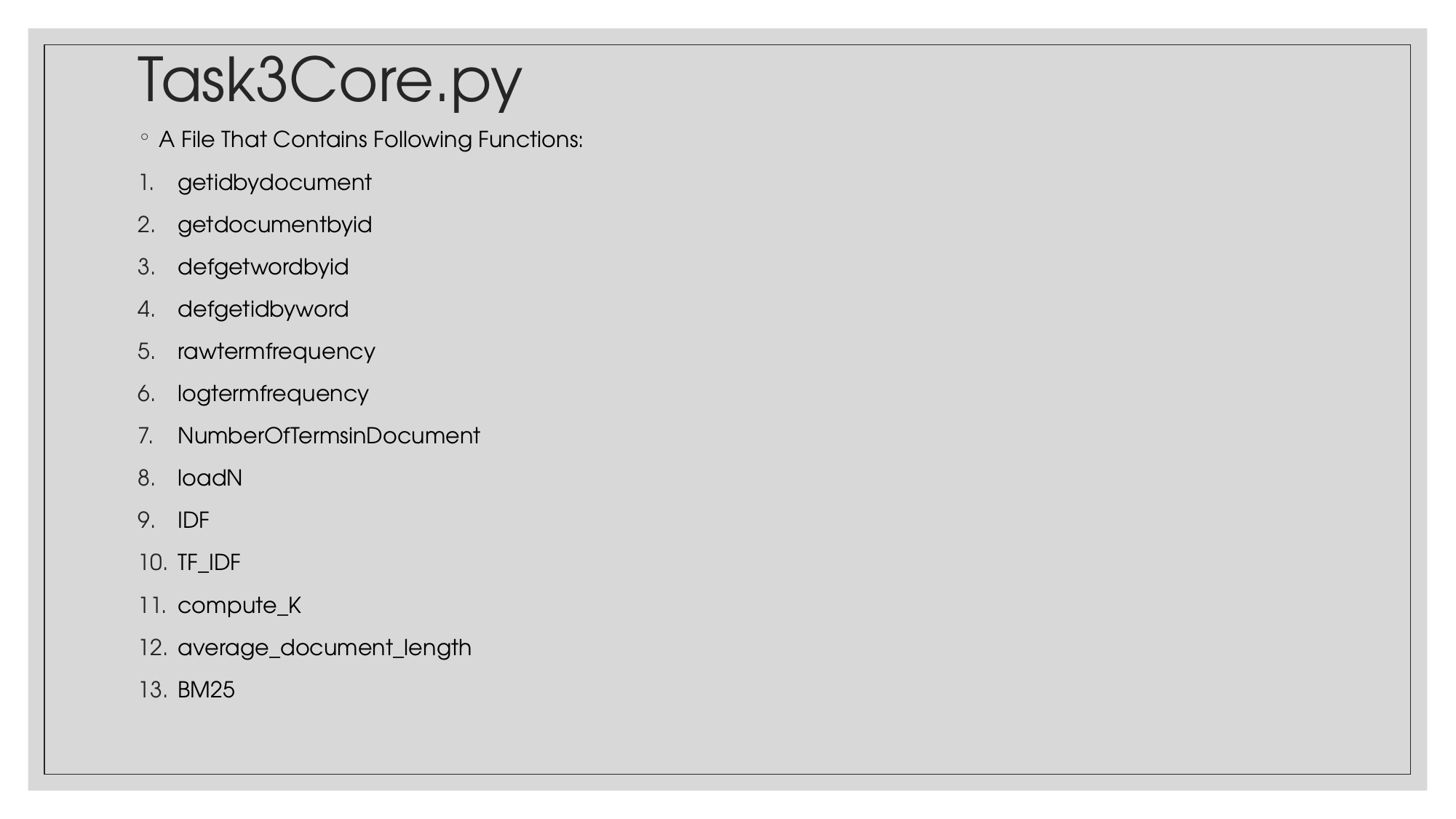

# Task3Core.py
A File That Contains Following Functions:
getidbydocument
getdocumentbyid
defgetwordbyid
defgetidbyword
rawtermfrequency
logtermfrequency
NumberOfTermsinDocument
loadN
IDF
TF_IDF
compute_K
average_document_length
BM25